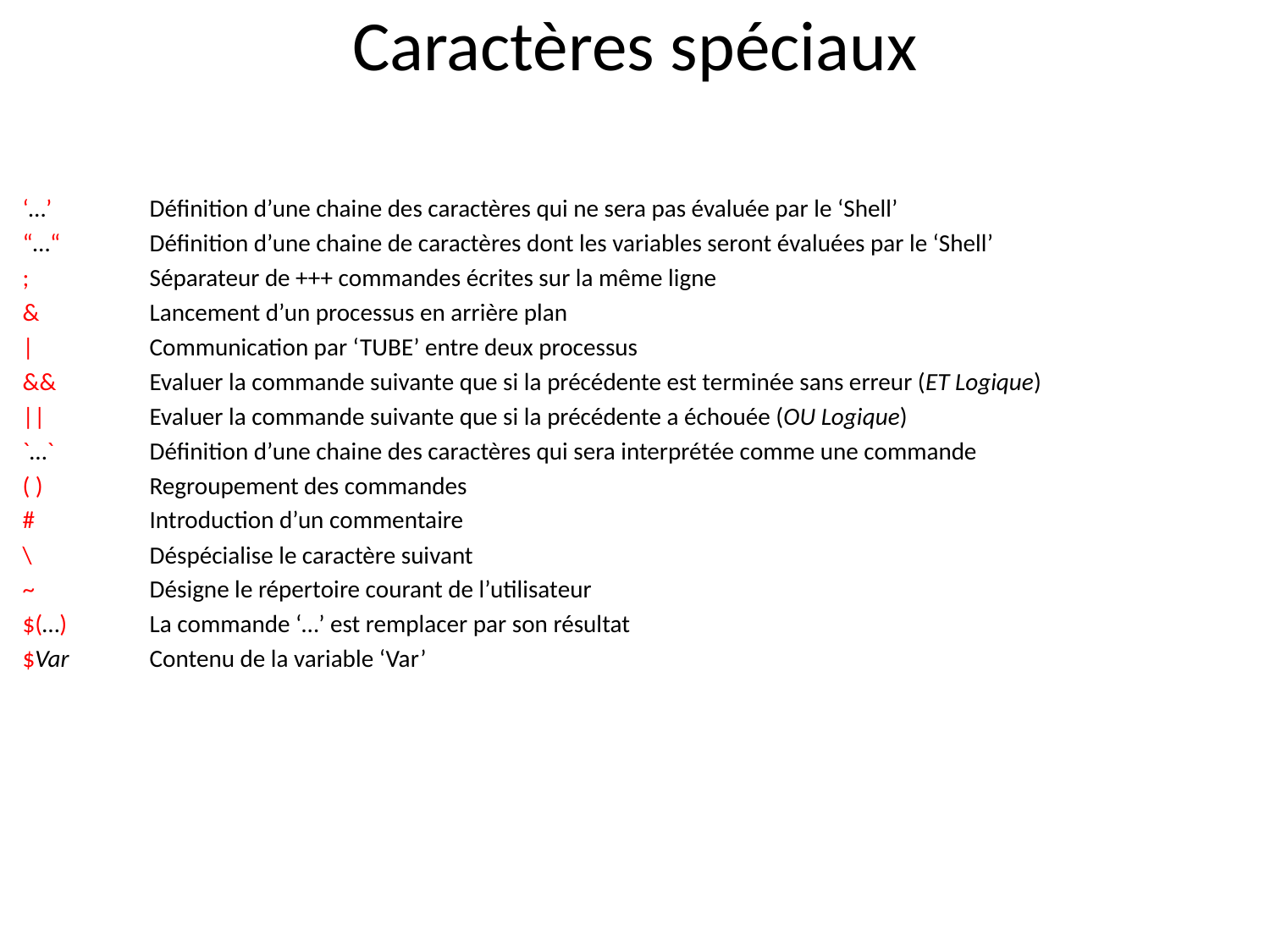

# Caractères spéciaux
‘…’	Définition d’une chaine des caractères qui ne sera pas évaluée par le ‘Shell’
“…“	Définition d’une chaine de caractères dont les variables seront évaluées par le ‘Shell’
;	Séparateur de +++ commandes écrites sur la même ligne
&	Lancement d’un processus en arrière plan
|	Communication par ‘TUBE’ entre deux processus
&&	Evaluer la commande suivante que si la précédente est terminée sans erreur (ET Logique)
||	Evaluer la commande suivante que si la précédente a échouée (OU Logique)
`…`	Définition d’une chaine des caractères qui sera interprétée comme une commande
( )	Regroupement des commandes
#	Introduction d’un commentaire
\	Déspécialise le caractère suivant
~	Désigne le répertoire courant de l’utilisateur
$(…)	La commande ‘…’ est remplacer par son résultat
$Var	Contenu de la variable ‘Var’